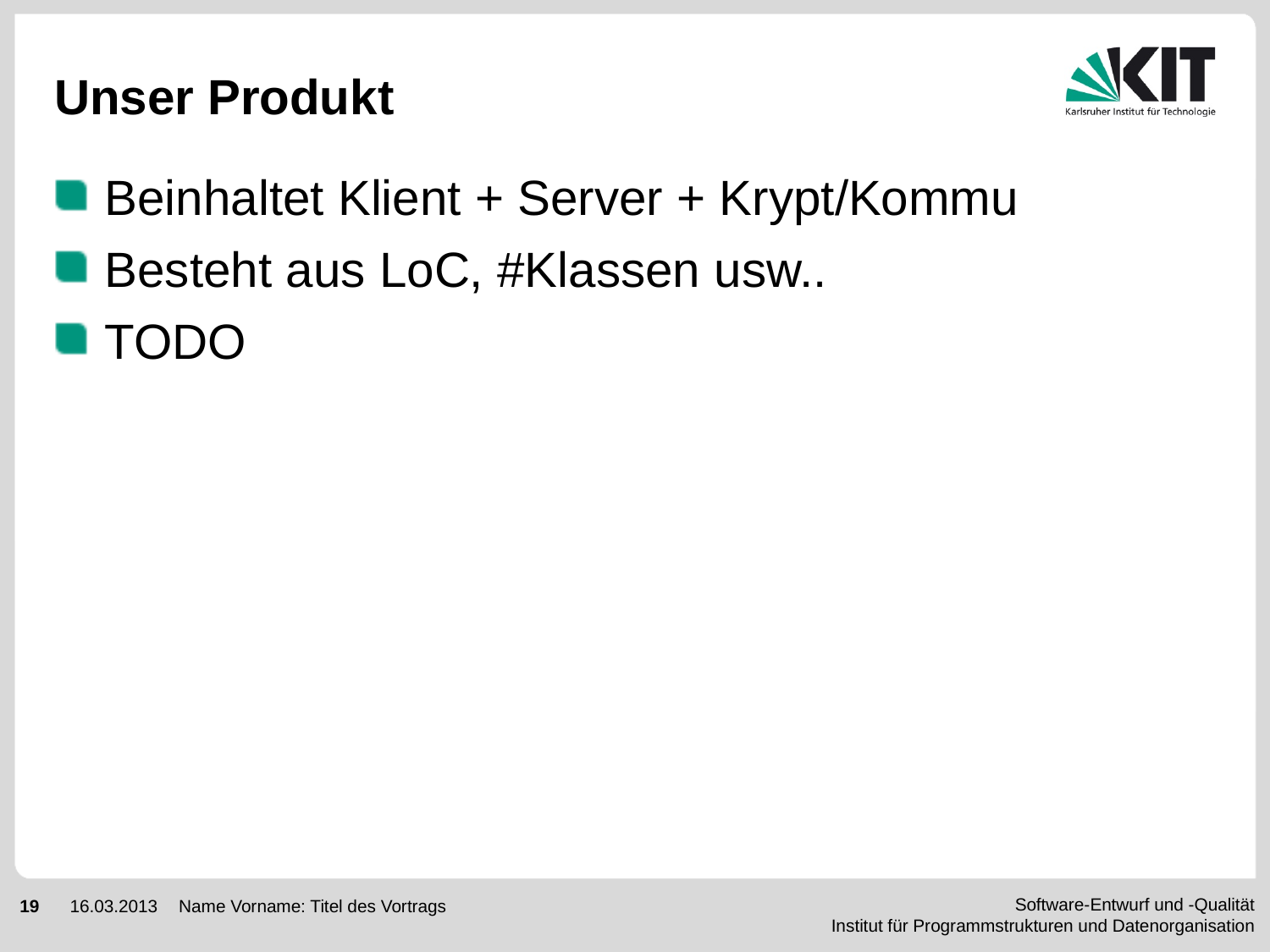

# Unser Produkt
Beinhaltet Klient + Server + Krypt/Kommu
Besteht aus LoC, #Klassen usw..
TODO
Name Vorname: Titel des Vortrags